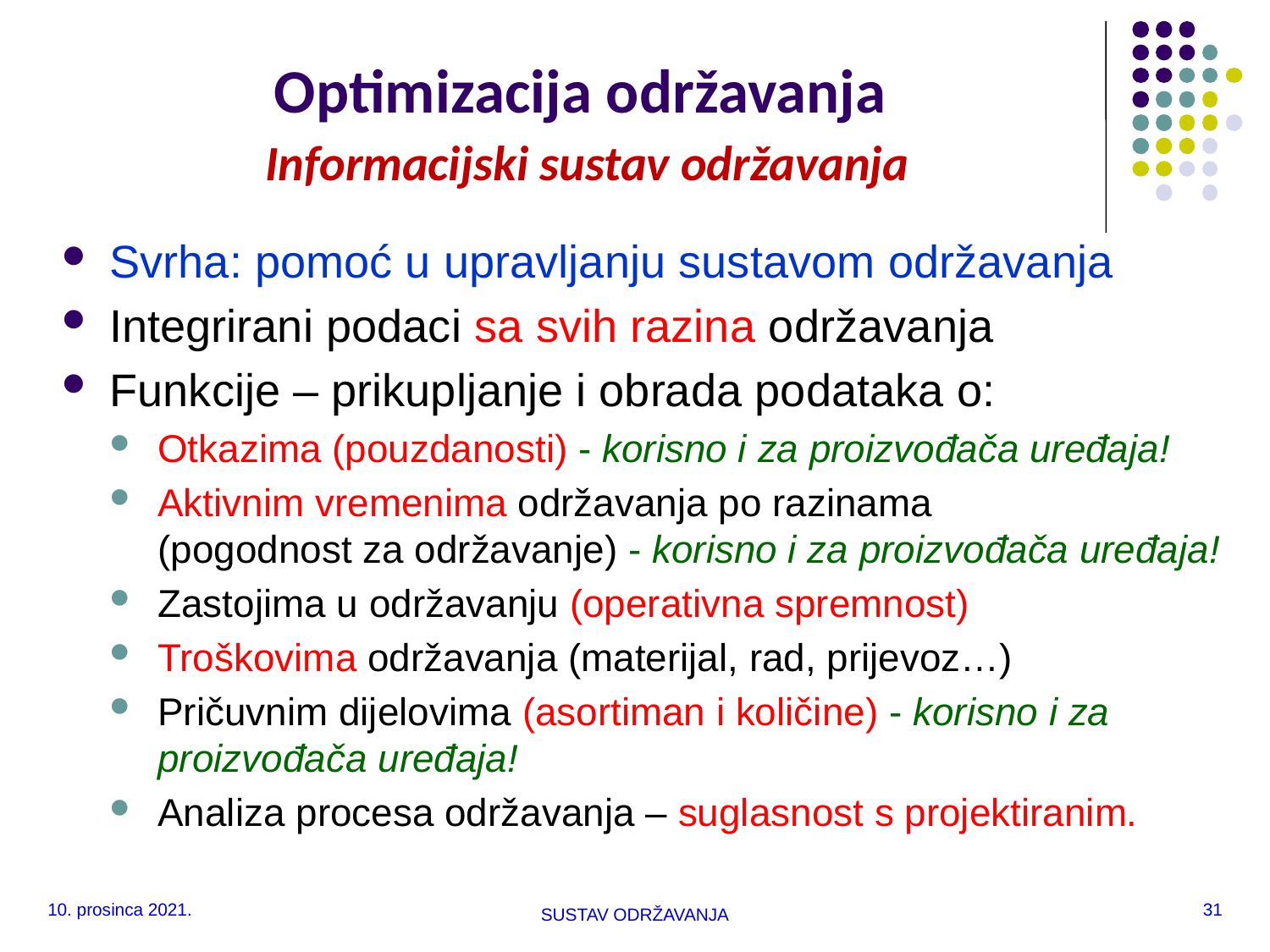

# Optimizacija održavanja Informacijski sustav održavanja
Svrha: pomoć u upravljanju sustavom održavanja
Integrirani podaci sa svih razina održavanja
Funkcije – prikupljanje i obrada podataka o:
Otkazima (pouzdanosti) - korisno i za proizvođača uređaja!
Aktivnim vremenima održavanja po razinama
(pogodnost za održavanje) - korisno i za proizvođača uređaja!
Zastojima u održavanju (operativna spremnost)
Troškovima održavanja (materijal, rad, prijevoz…)
Pričuvnim dijelovima (asortiman i količine) - korisno i za proizvođača uređaja!
Analiza procesa održavanja – suglasnost s projektiranim.
10. prosinca 2021.
31
SUSTAV ODRŽAVANJA